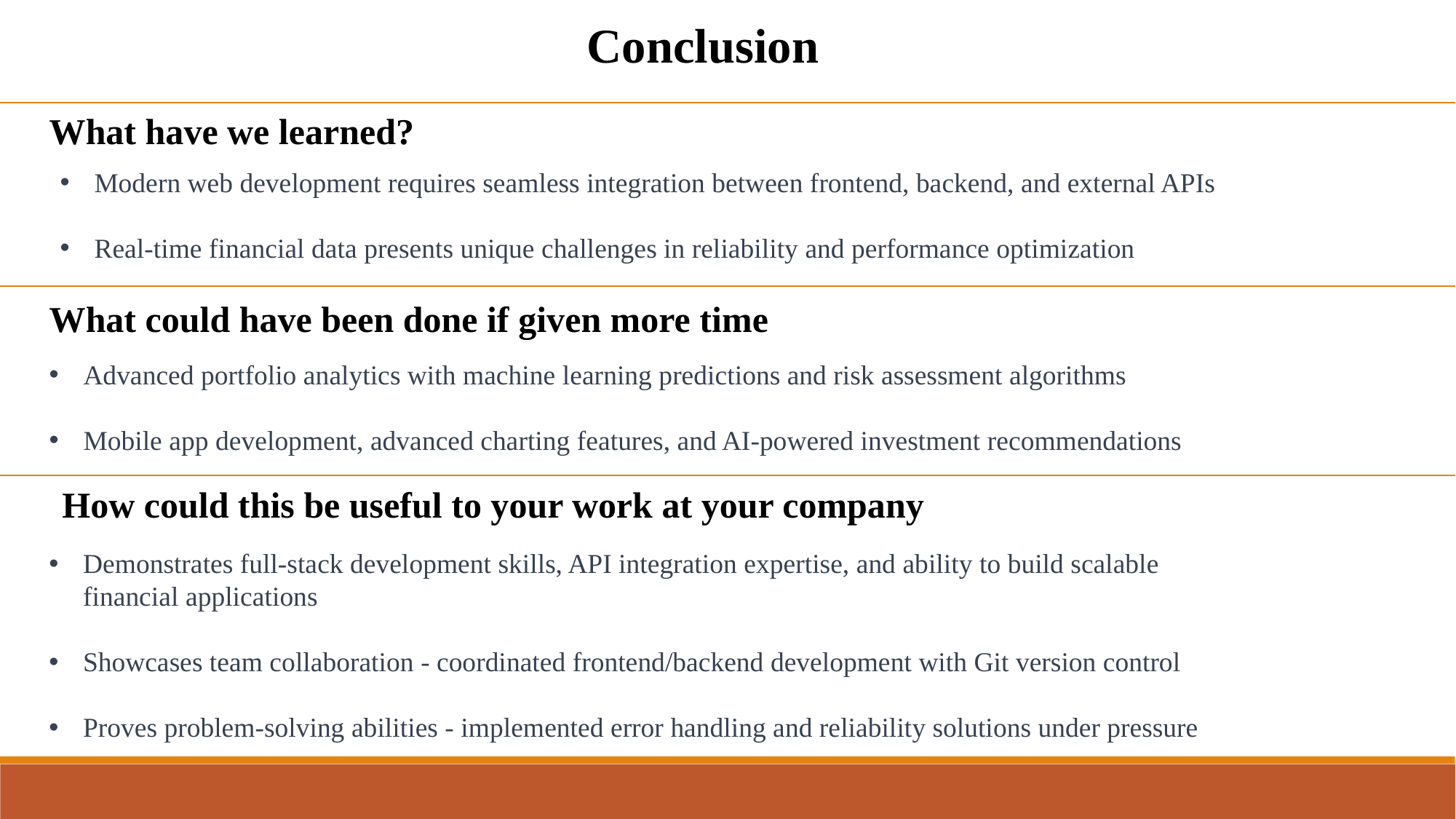

Conclusion
What have we learned?
Modern web development requires seamless integration between frontend, backend, and external APIs

Real-time financial data presents unique challenges in reliability and performance optimization

What could have been done if given more time
Advanced portfolio analytics with machine learning predictions and risk assessment algorithms

Mobile app development, advanced charting features, and AI-powered investment recommendations
How could this be useful to your work at your company
Demonstrates full-stack development skills, API integration expertise, and ability to build scalable financial applications

Showcases team collaboration - coordinated frontend/backend development with Git version control

Proves problem-solving abilities - implemented error handling and reliability solutions under pressure